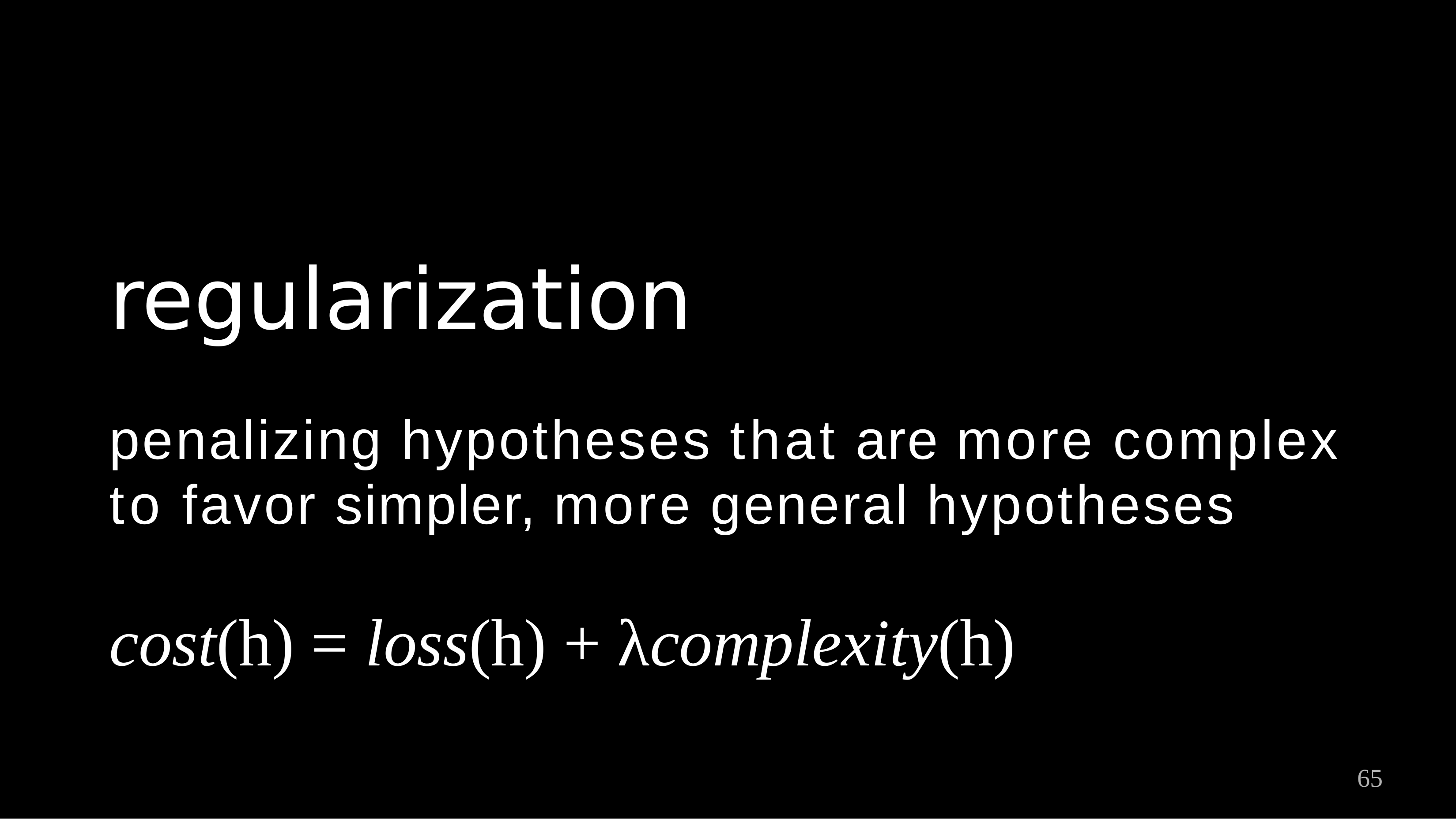

# regularization
penalizing hypotheses that are more complex to favor simpler, more general hypotheses

cost(h) = loss(h) + λcomplexity(h)
65